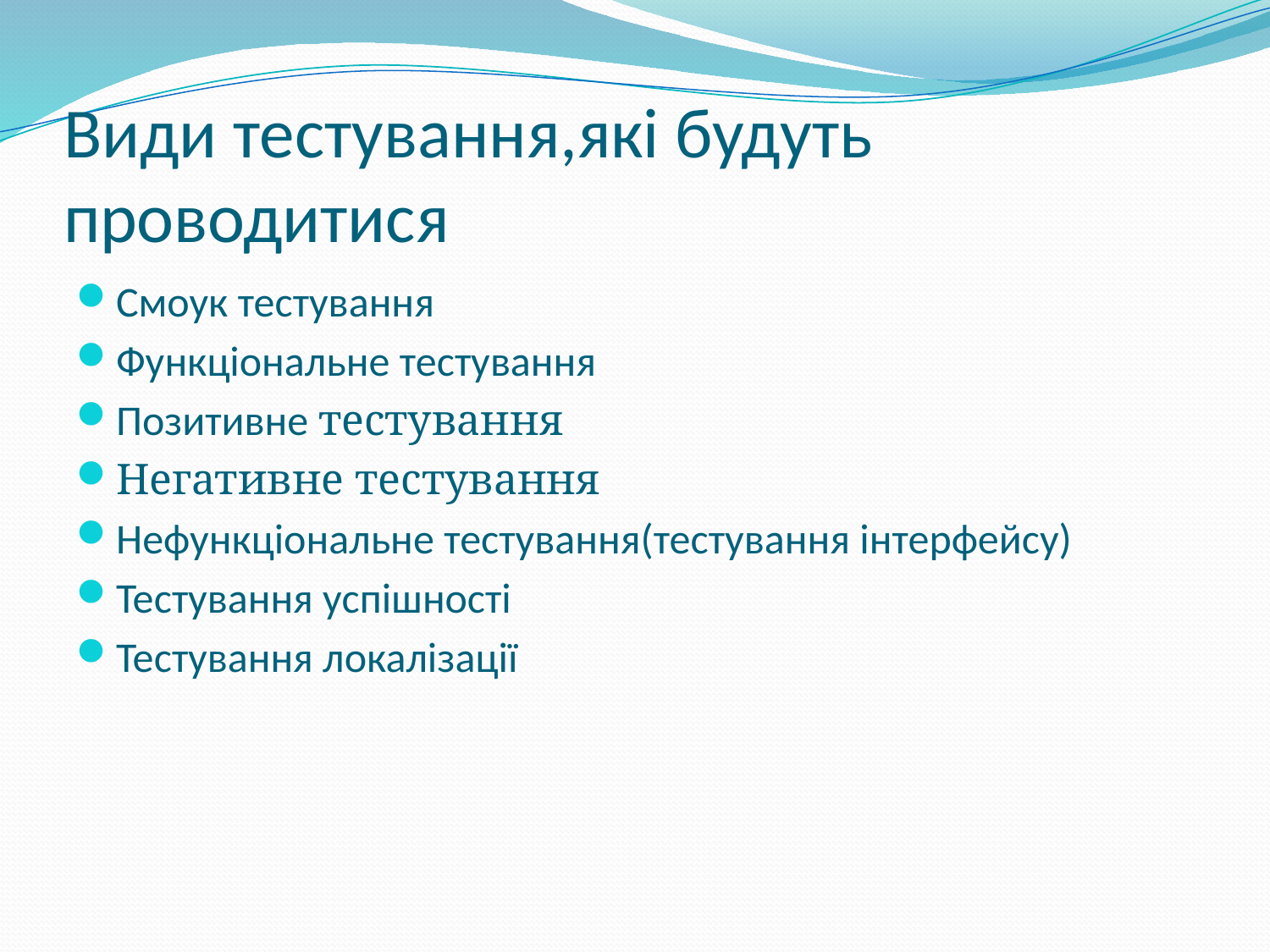

# Види тестування,які будуть проводитися
Смоук тестування
Функціональне тестування
Позитивне тестування
Негативне тестування
Нефункціональне тестування(тестування інтерфейсу)
Тестування успішності
Тестування локалізації